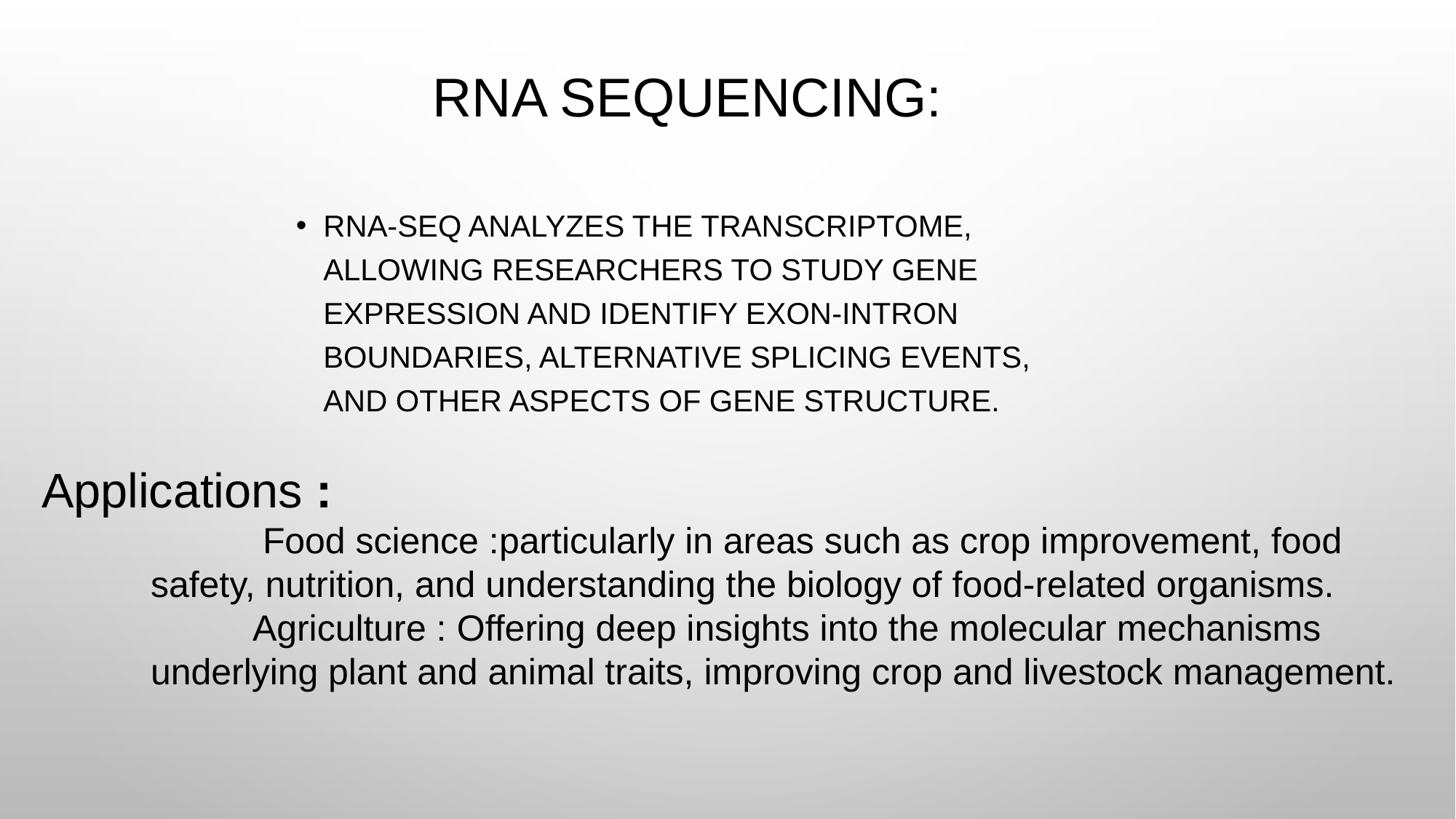

# RNA SEQUENCING:
RNA-seq analyzes the transcriptome, allowing researchers to study gene expression and identify exon-intron boundaries, alternative splicing events, and other aspects of gene structure.
Applications :
           Food science :particularly in areas such as crop improvement, food safety, nutrition, and understanding the biology of food-related organisms.
          Agriculture : Offering deep insights into the molecular mechanisms underlying plant and animal traits, improving crop and livestock management.